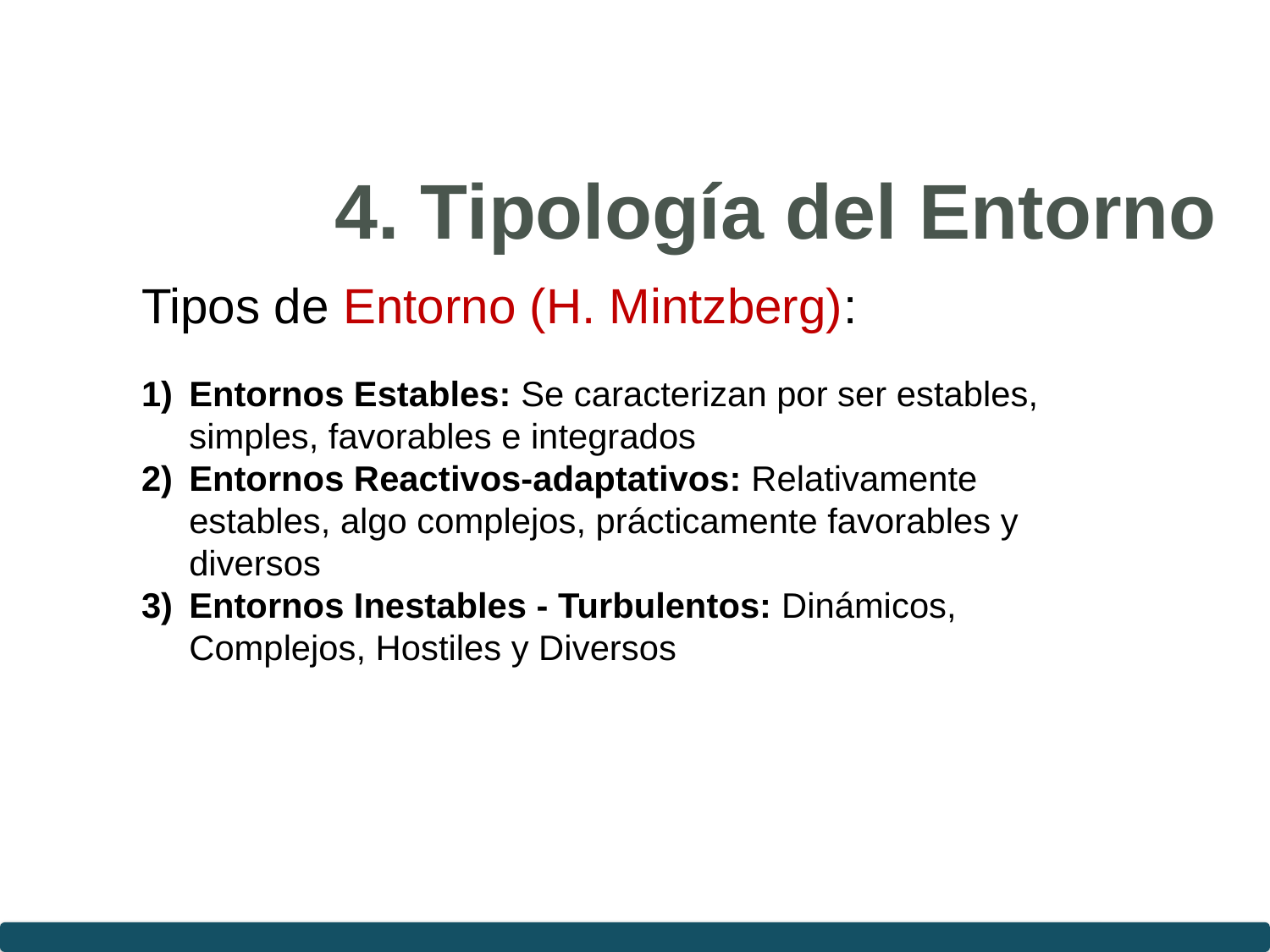

# 4. Tipología del Entorno
Tipos de Entorno (H. Mintzberg):

Entornos Estables: Se caracterizan por ser estables, simples, favorables e integrados
Entornos Reactivos-adaptativos: Relativamente estables, algo complejos, prácticamente favorables y diversos
Entornos Inestables - Turbulentos: Dinámicos, Complejos, Hostiles y Diversos